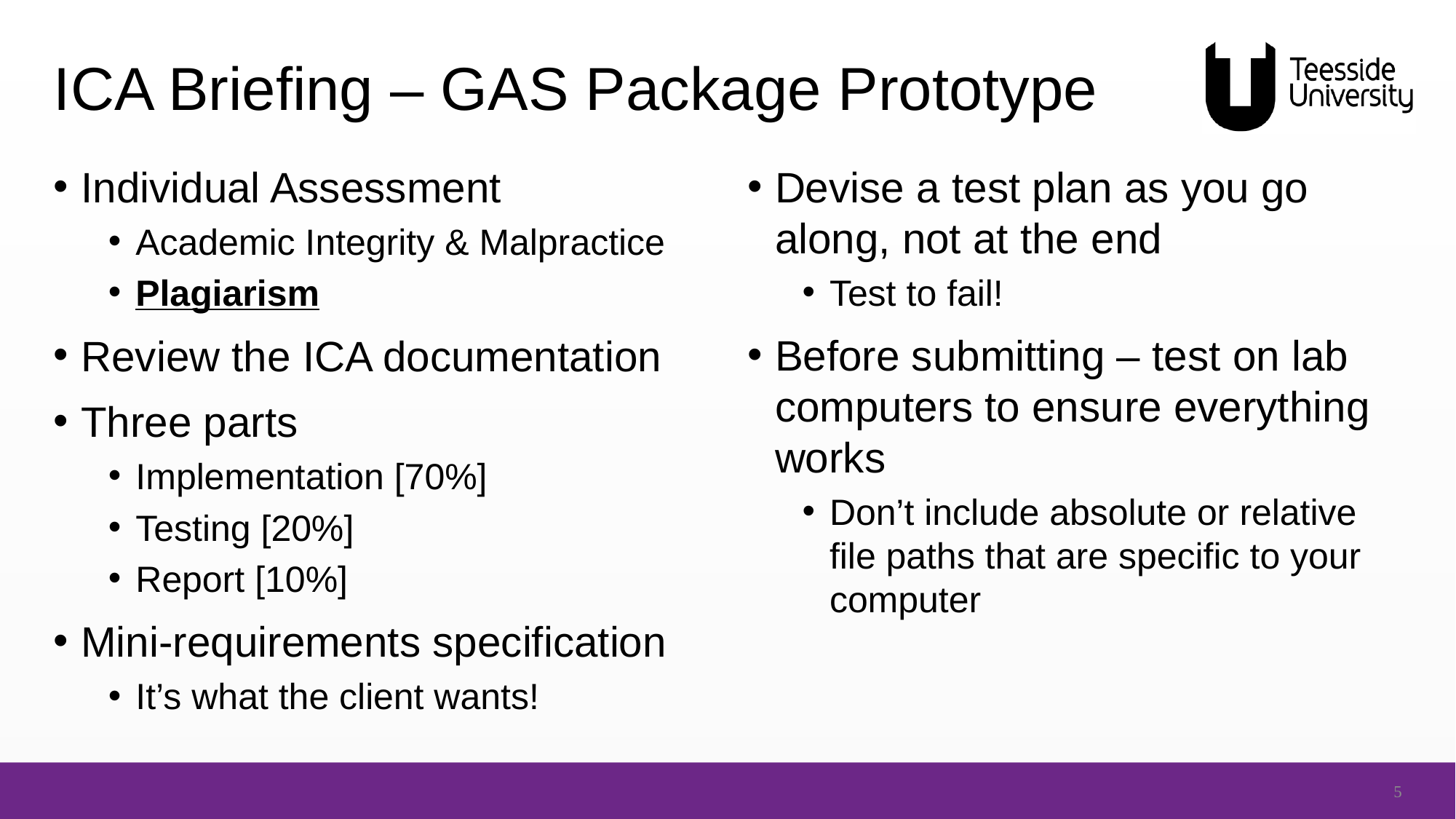

# ICA Briefing – GAS Package Prototype
Individual Assessment
Academic Integrity & Malpractice
Plagiarism
Review the ICA documentation
Three parts
Implementation [70%]
Testing [20%]
Report [10%]
Mini-requirements specification
It’s what the client wants!

Devise a test plan as you go along, not at the end
Test to fail!
Before submitting – test on lab computers to ensure everything works
Don’t include absolute or relative file paths that are specific to your computer
5